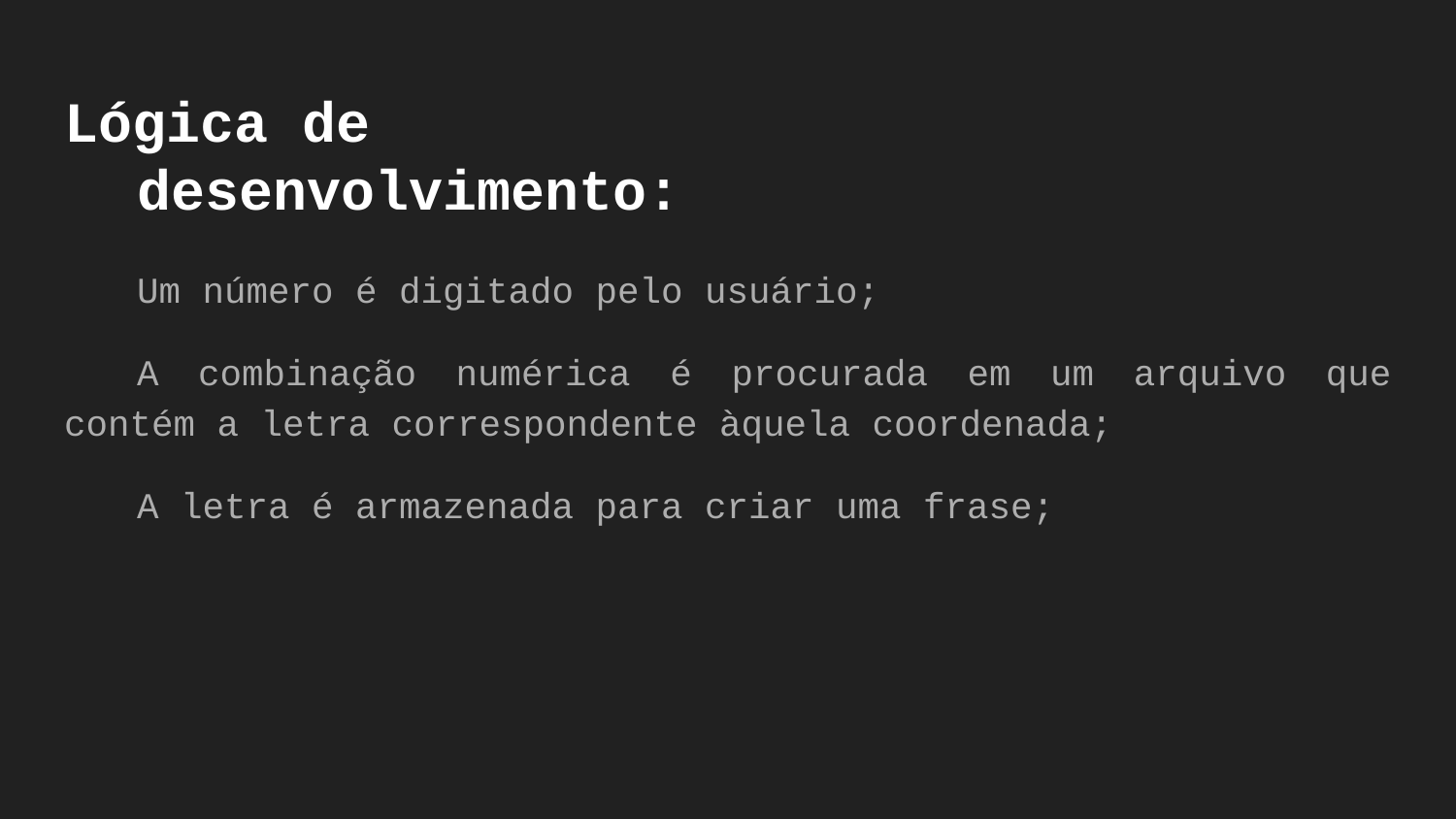

# Lógica de
desenvolvimento:

Um número é digitado pelo usuário;
A combinação numérica é procurada em um arquivo que contém a letra correspondente àquela coordenada;
A letra é armazenada para criar uma frase;